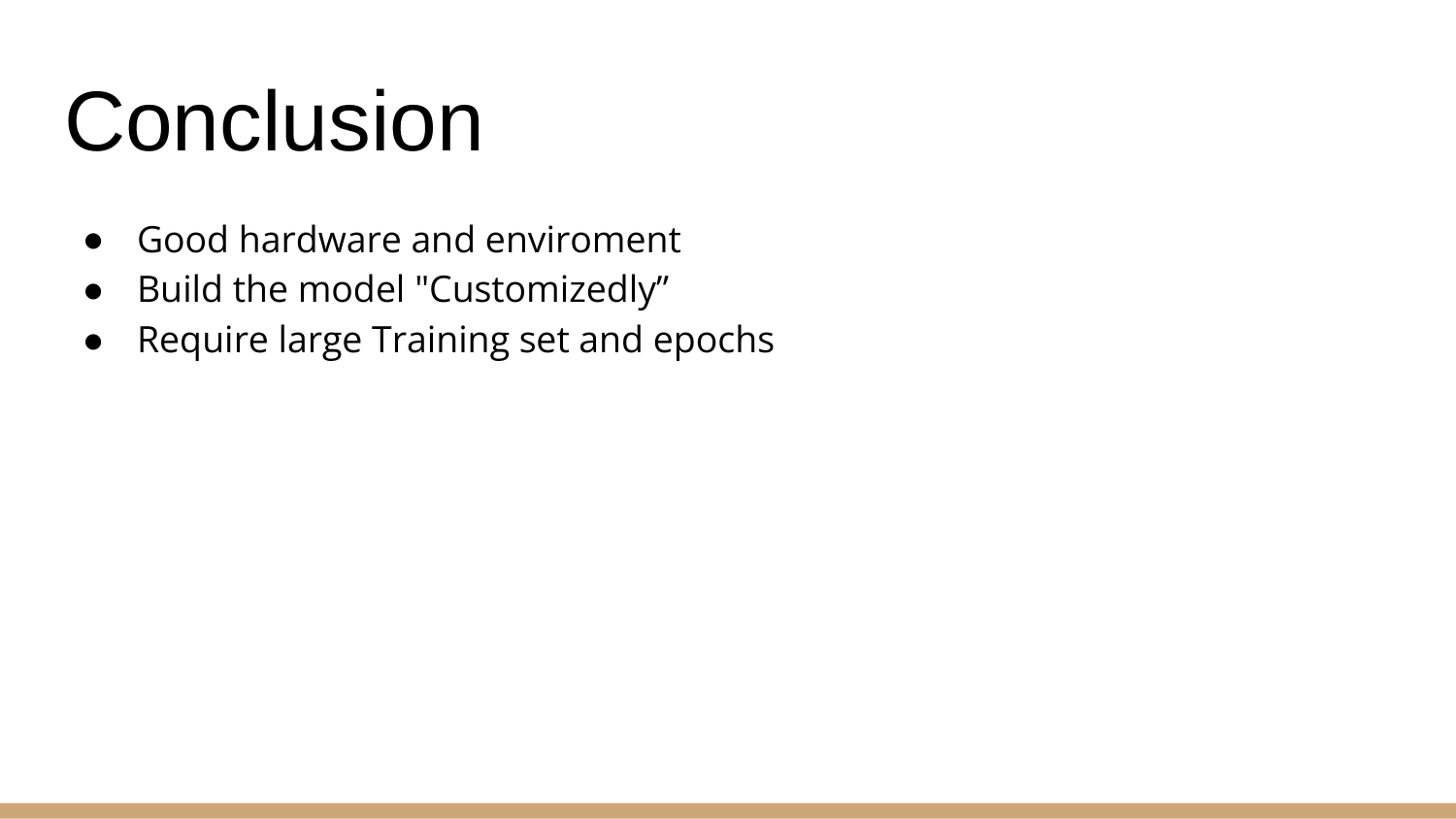

# Conclusion
Good hardware and enviroment
Build the model "Customizedly”
Require large Training set and epochs